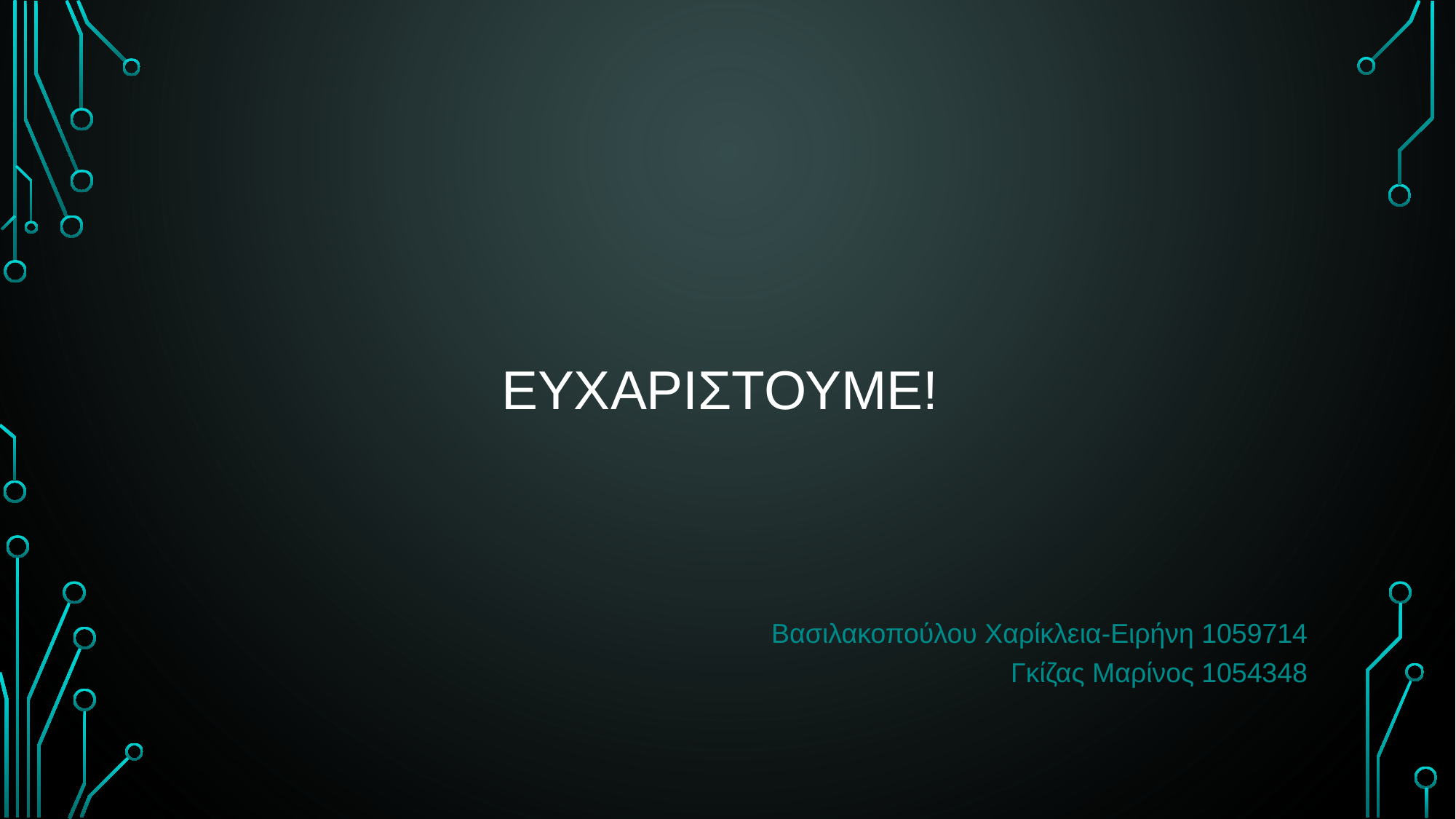

# Ευχαριστουμε!

Βασιλακοπούλου Χαρίκλεια-Ειρήνη 1059714
Γκίζας Μαρίνος 1054348